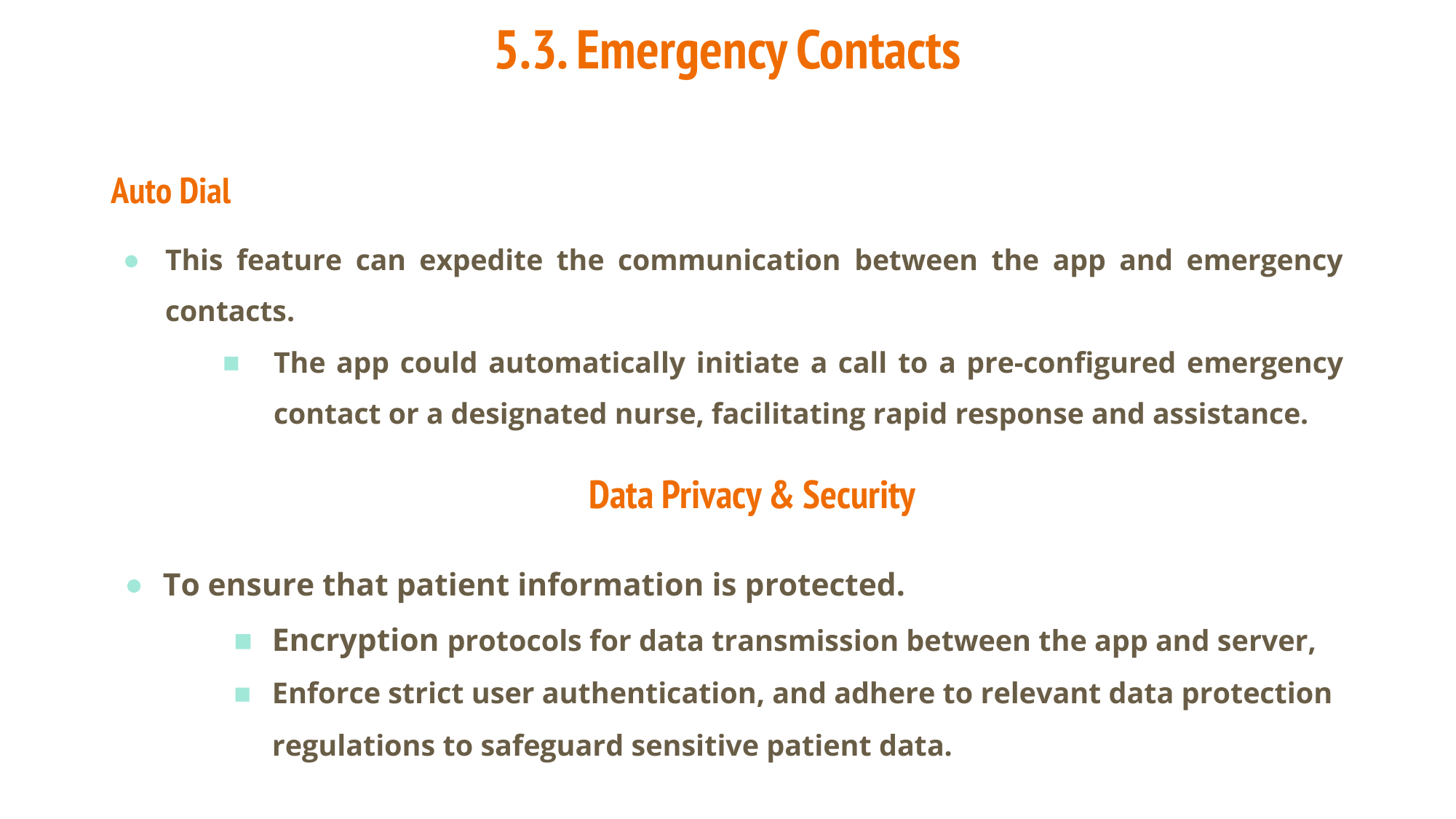

# 5.3. Emergency Contacts
Auto Dial
This feature can expedite the communication between the app and emergency contacts.
The app could automatically initiate a call to a pre-configured emergency contact or a designated nurse, facilitating rapid response and assistance.
Data Privacy & Security
To ensure that patient information is protected.
Encryption protocols for data transmission between the app and server,
Enforce strict user authentication, and adhere to relevant data protection regulations to safeguard sensitive patient data.